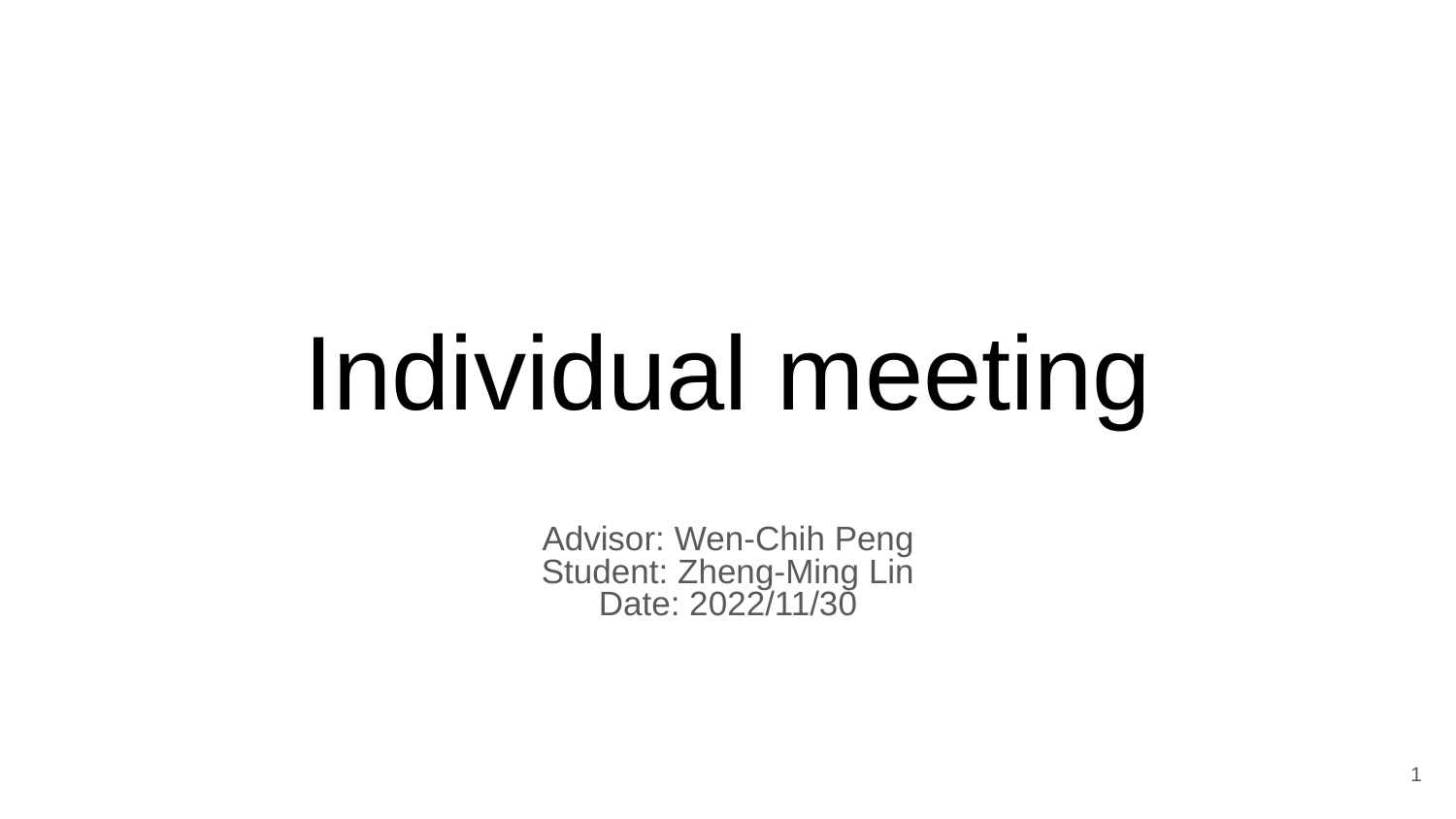

# Individual meeting
Advisor: Wen-Chih Peng
Student: Zheng-Ming Lin
Date: 2022/11/30

1